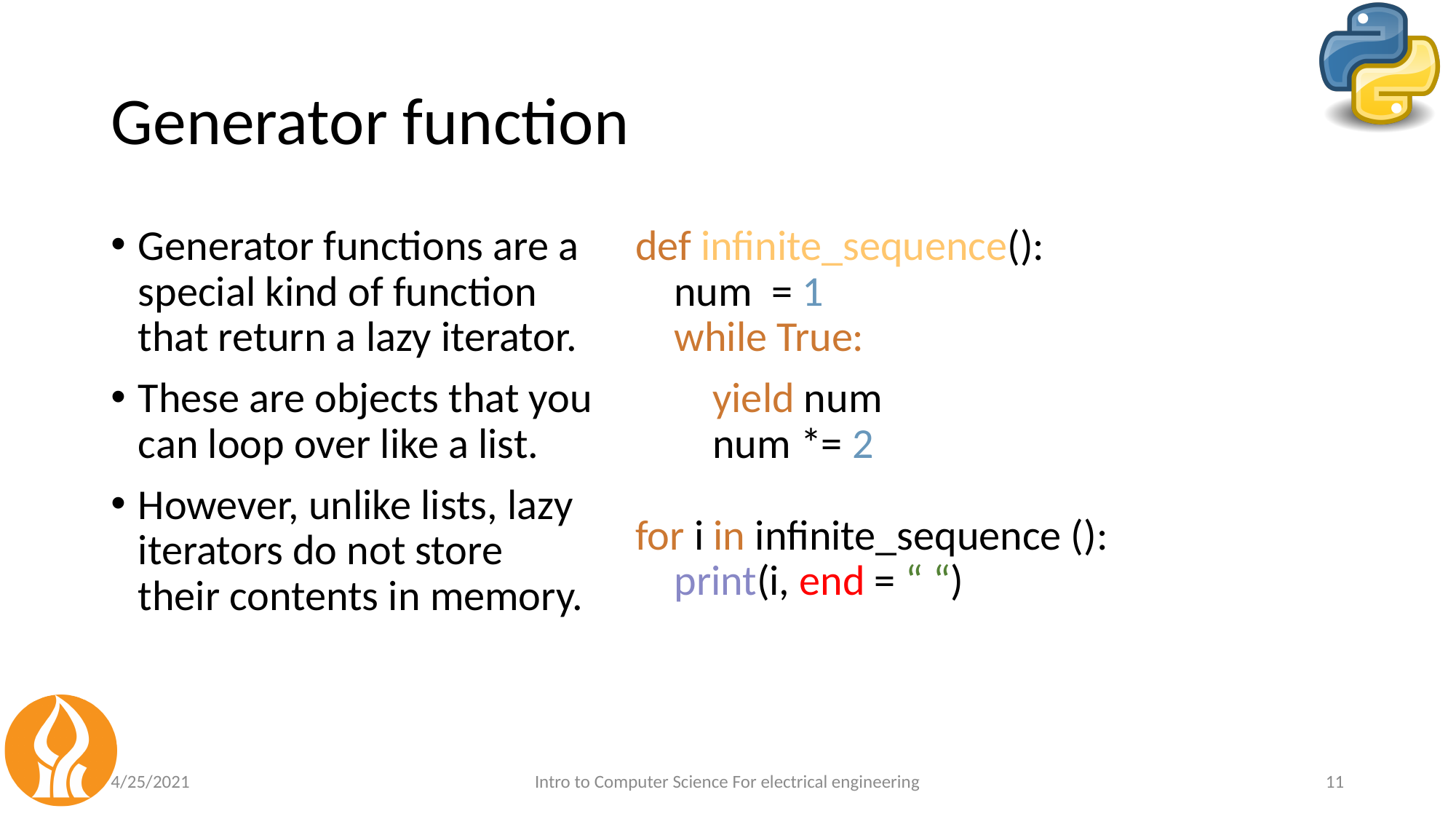

# Generator function
Generator functions are a special kind of function that return a lazy iterator.
These are objects that you can loop over like a list.
However, unlike lists, lazy iterators do not store their contents in memory.
def infinite_sequence():
    num  = 1
    while True:
        yield num
        num *= 2
for i in infinite_sequence ():
    print(i, end = “ “)
4/25/2021
Intro to Computer Science For electrical engineering
11